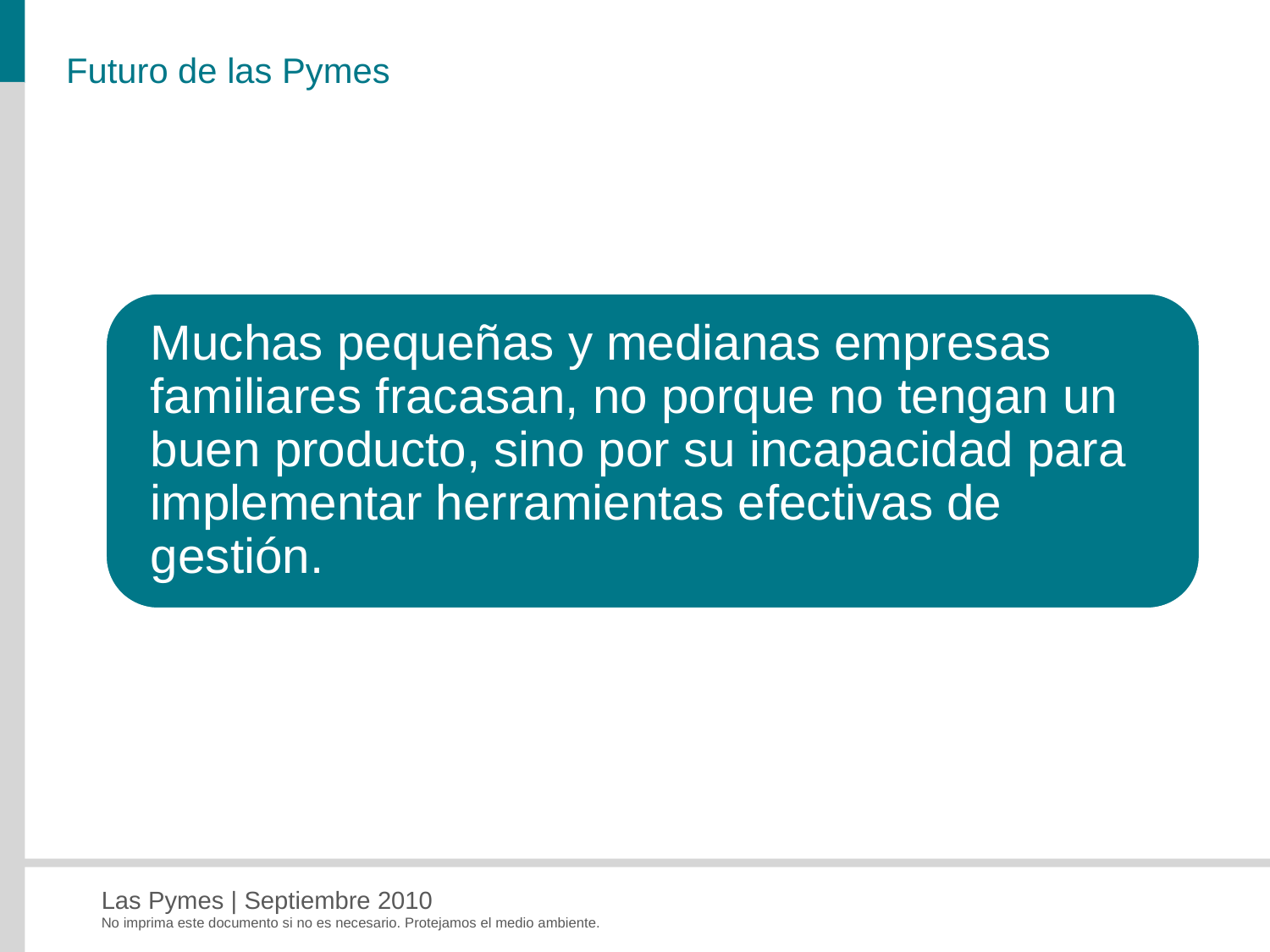

# Futuro de las Pymes
Muchas pequeñas y medianas empresas familiares fracasan, no porque no tengan un buen producto, sino por su incapacidad para implementar herramientas efectivas de gestión.